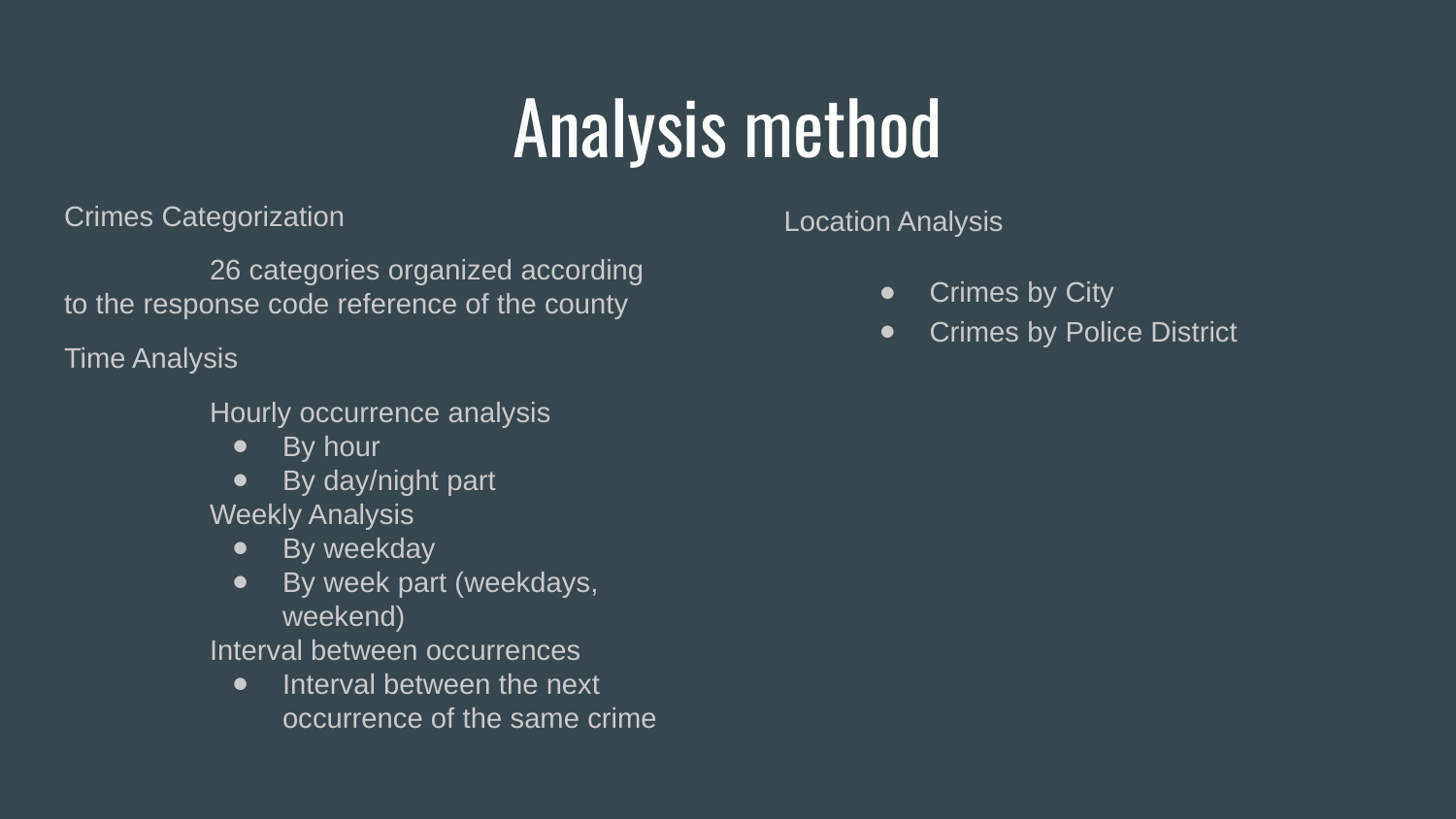

# Analysis method
Crimes Categorization
	26 categories organized according to the response code reference of the county
Time Analysis
	Hourly occurrence analysis
By hour
By day/night part
	Weekly Analysis
By weekday
By week part (weekdays, weekend)
	Interval between occurrences
Interval between the next occurrence of the same crime

Location Analysis
Crimes by City
Crimes by Police District